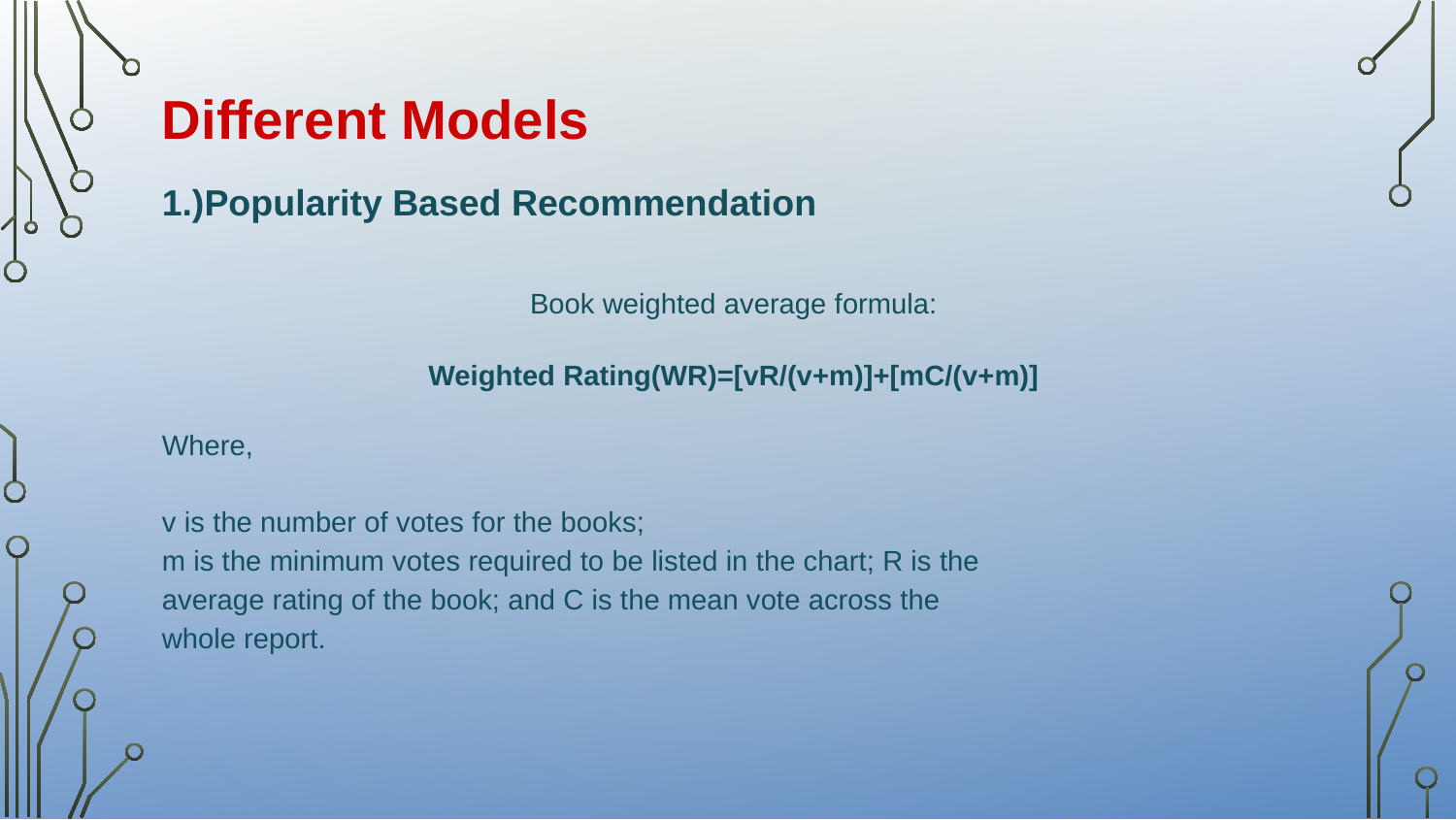

Different Models
1.)Popularity Based Recommendation
Book weighted average formula:
Weighted Rating(WR)=[vR/(v+m)]+[mC/(v+m)]
Where,
v is the number of votes for the books;
m is the minimum votes required to be listed in the chart; R is the average rating of the book; and C is the mean vote across the whole report.